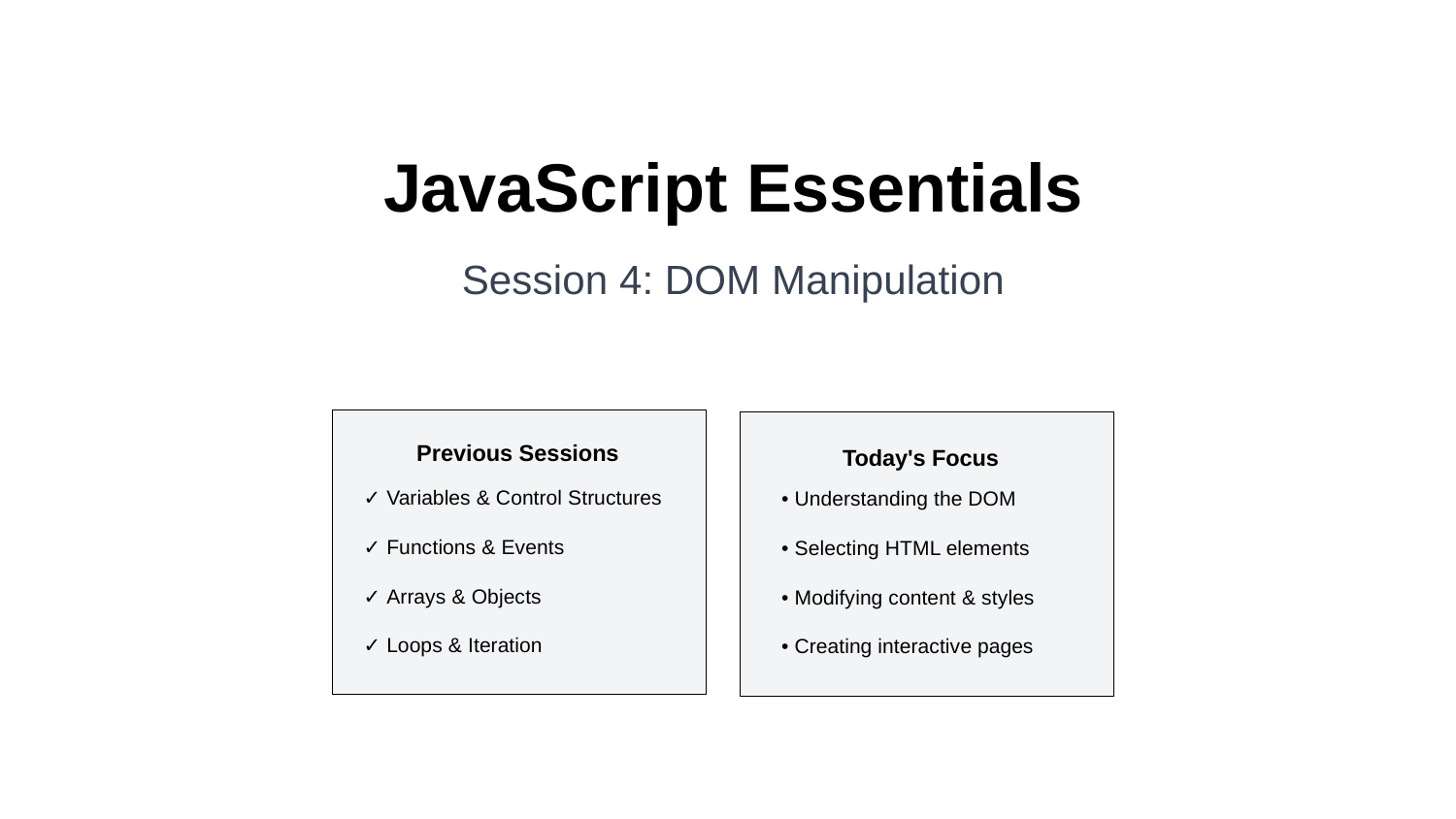

JavaScript Essentials
Session 4: DOM Manipulation

Previous Sessions
Today's Focus
✓ Variables & Control Structures

✓ Functions & Events

✓ Arrays & Objects

✓ Loops & Iteration
• Understanding the DOM

• Selecting HTML elements

• Modifying content & styles

• Creating interactive pages